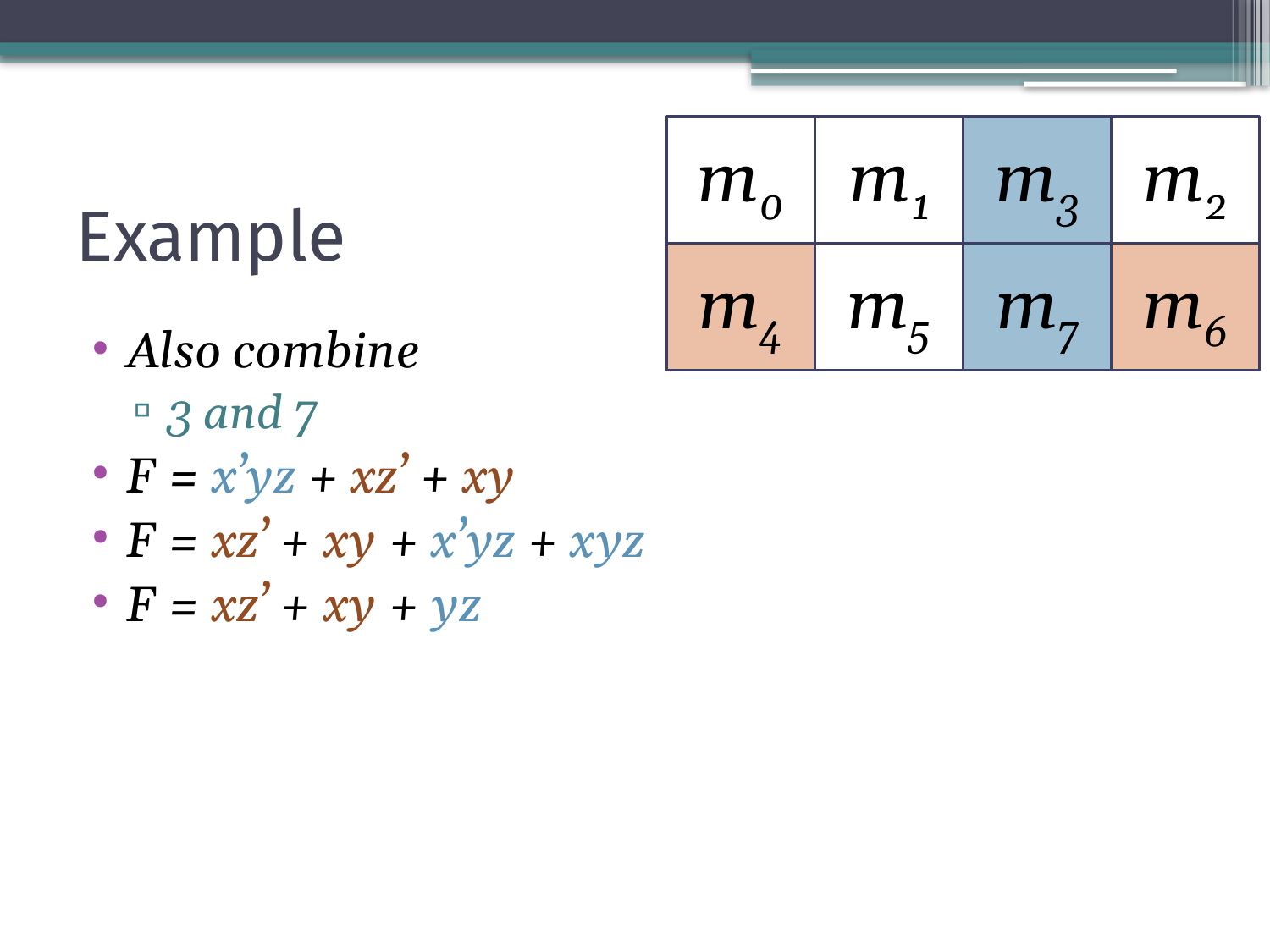

m0
m1
m3
m2
# Example
m4
m5
m7
m6
Also combine
3 and 7
F = x’yz + xz’ + xy
F = xz’ + xy + x’yz + xyz
F = xz’ + xy + yz